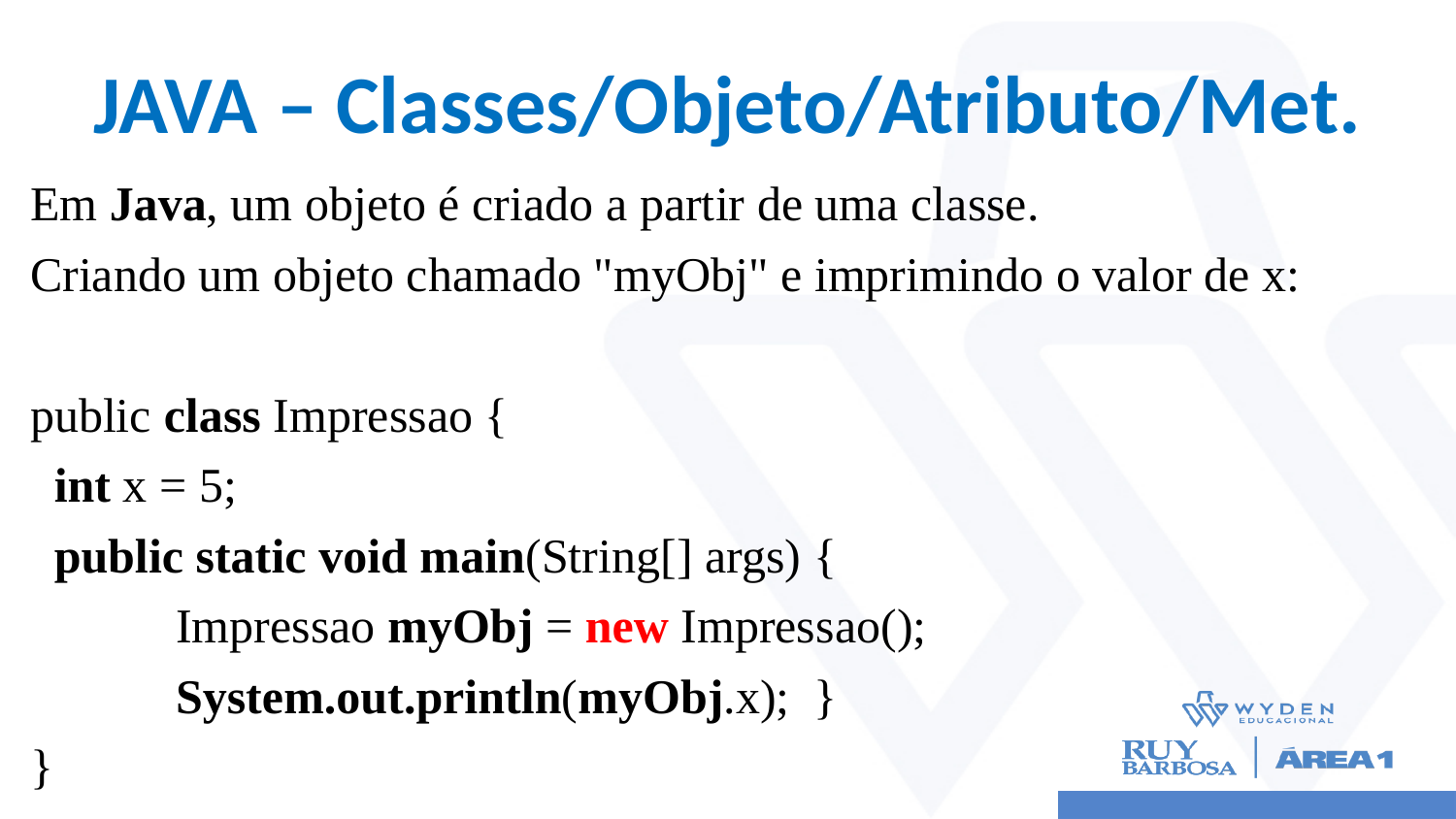

# JAVA – Classes/Objeto/Atributo/Met.
Em Java, um objeto é criado a partir de uma classe.
Criando um objeto chamado "myObj" e imprimindo o valor de x:

public class Impressao {
  int x = 5;
  public static void main(String[] args) {
 	Impressao myObj = new Impressao();
    	System.out.println(myObj.x);  }
}